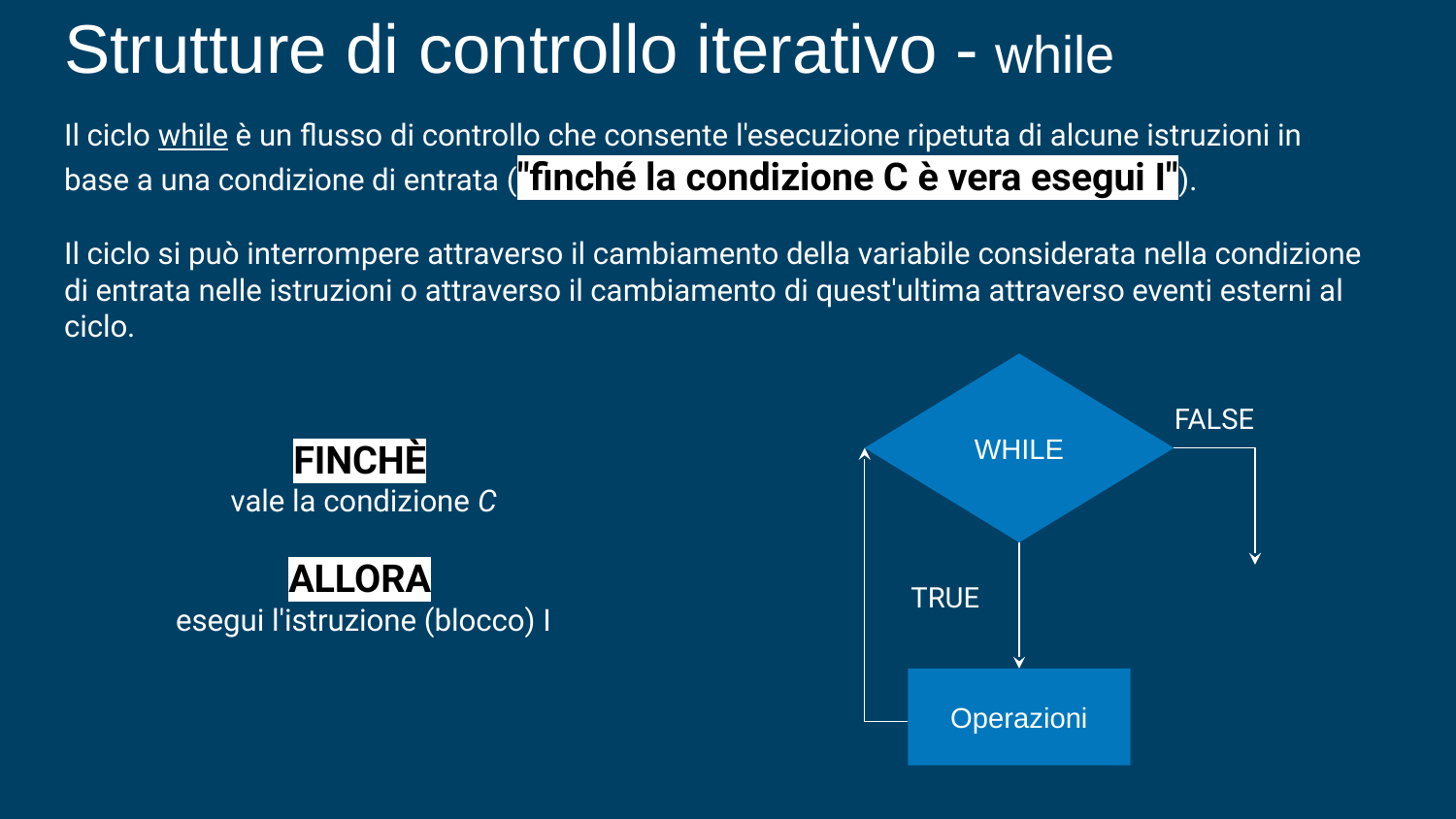

Strutture di controllo iterativo - while
Il ciclo while è un flusso di controllo che consente l'esecuzione ripetuta di alcune istruzioni in base a una condizione di entrata ("finché la condizione C è vera esegui I").

Il ciclo si può interrompere attraverso il cambiamento della variabile considerata nella condizione di entrata nelle istruzioni o attraverso il cambiamento di quest'ultima attraverso eventi esterni al ciclo.
WHILE
FALSE
FINCHÈ
vale la condizione C

ALLORA
esegui l'istruzione (blocco) I
TRUE
Operazioni